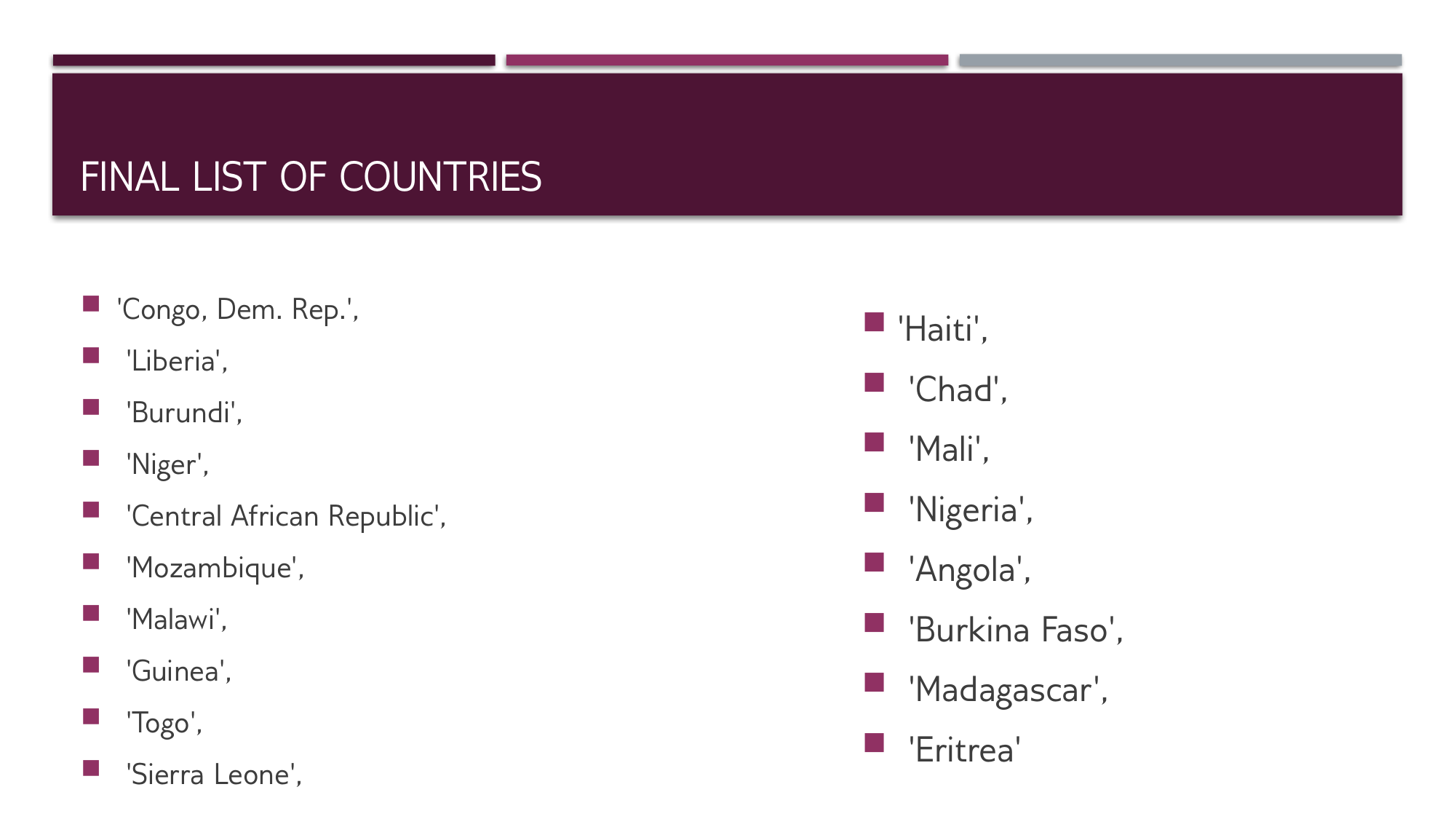

# Final List of countries
'Haiti',
 'Chad',
 'Mali',
 'Nigeria',
 'Angola',
 'Burkina Faso',
 'Madagascar',
 'Eritrea'
'Congo, Dem. Rep.',
 'Liberia',
 'Burundi',
 'Niger',
 'Central African Republic',
 'Mozambique',
 'Malawi',
 'Guinea',
 'Togo',
 'Sierra Leone',